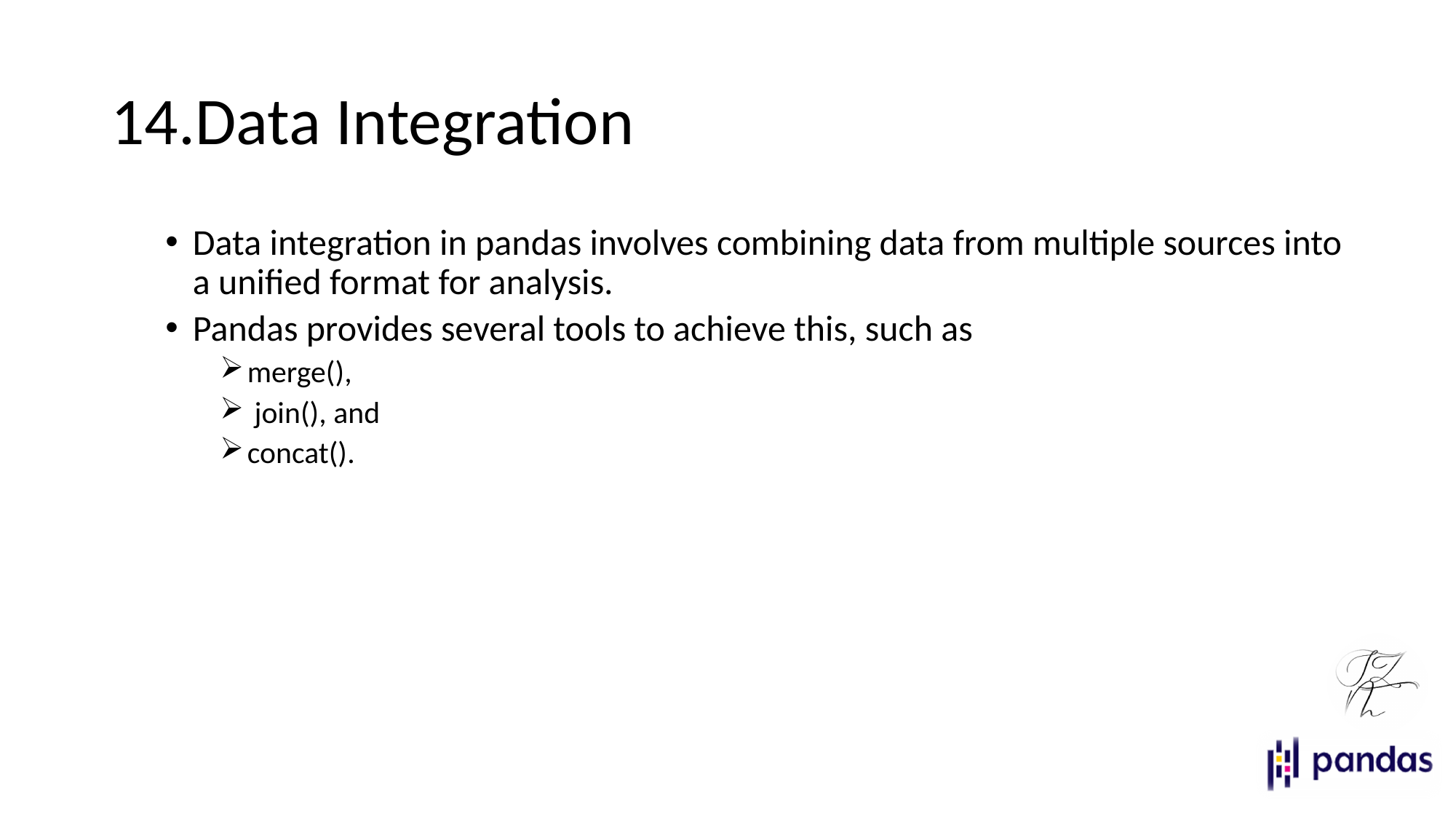

# 14.Data Integration
Data integration in pandas involves combining data from multiple sources into a unified format for analysis.
Pandas provides several tools to achieve this, such as
merge(),
 join(), and
concat().